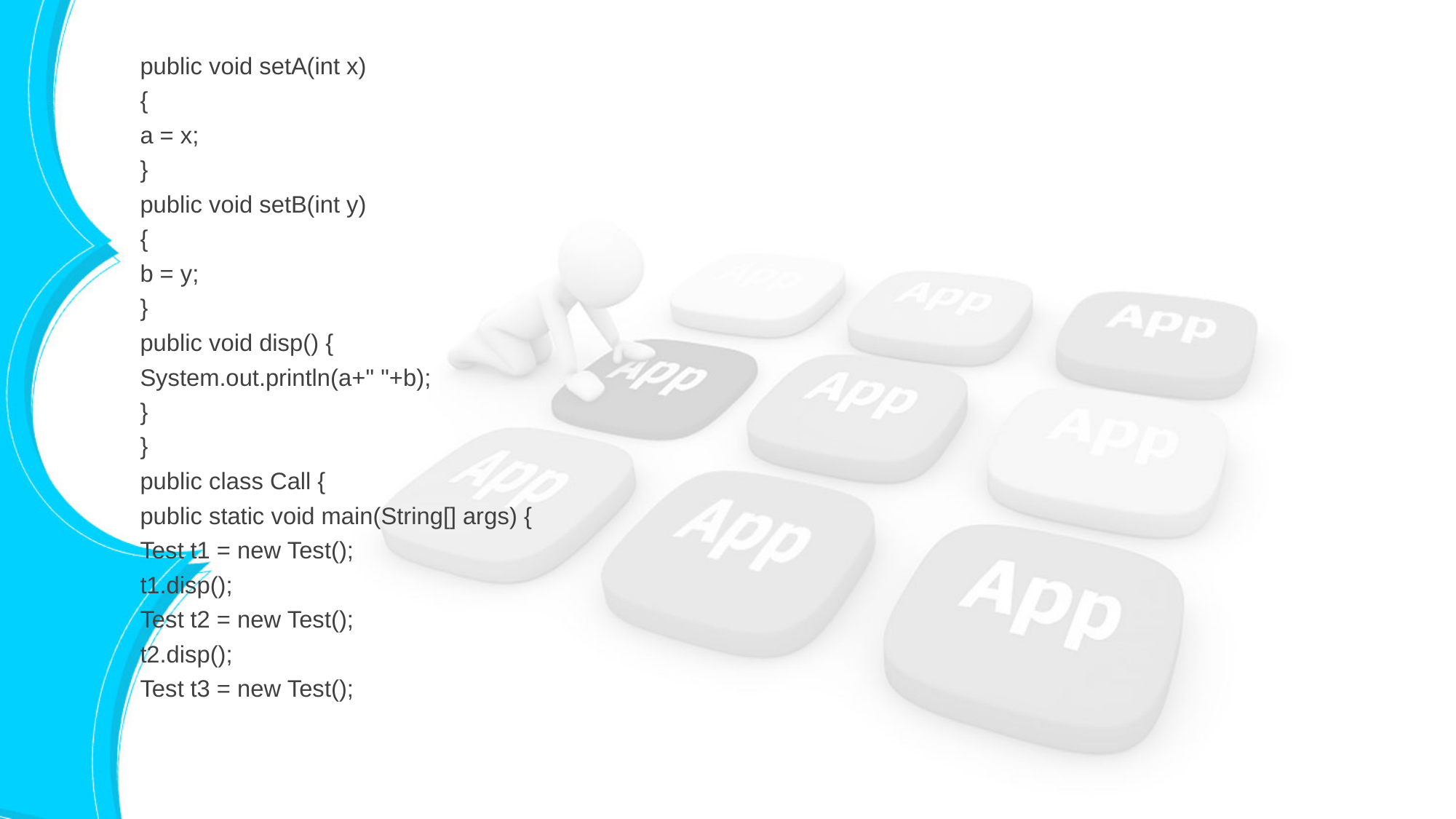

public void setA(int x)
{
a = x;
}
public void setB(int y)
{
b = y;
}
public void disp() {
System.out.println(a+" "+b);
}
}
public class Call {
public static void main(String[] args) {
Test t1 = new Test();
t1.disp();
Test t2 = new Test();
t2.disp();
Test t3 = new Test();